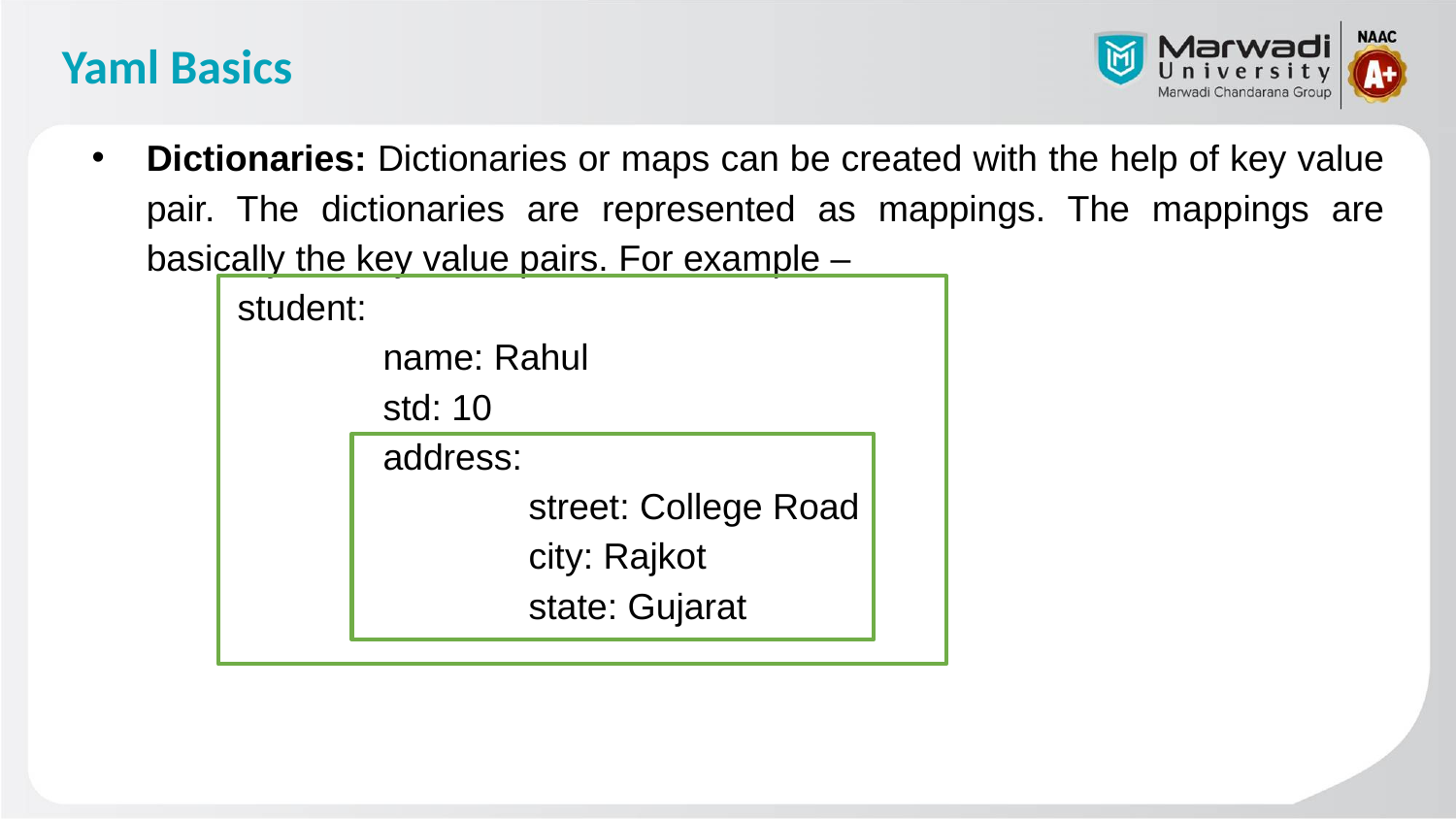

# Yaml Basics
Dictionaries: Dictionaries or maps can be created with the help of key value pair. The dictionaries are represented as mappings. The mappings are basically the key value pairs. For example –
	student:
		name: Rahul
		std: 10
		address:
			street: College Road
			city: Rajkot
			state: Gujarat